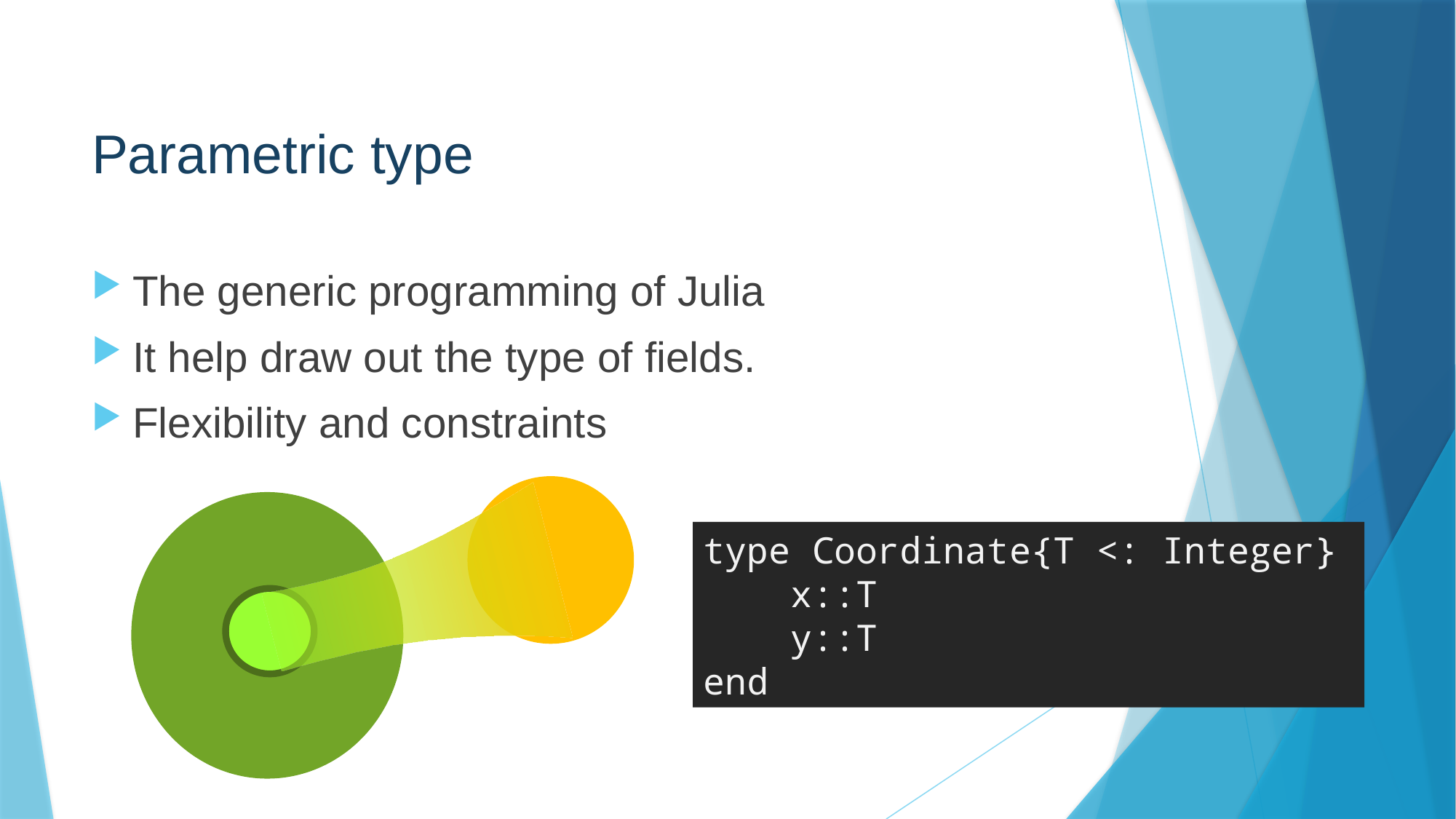

# Parametric type
The generic programming of Julia
It help draw out the type of fields.
Flexibility and constraints

type Coordinate{T <: Integer}
    x::T
    y::T
end